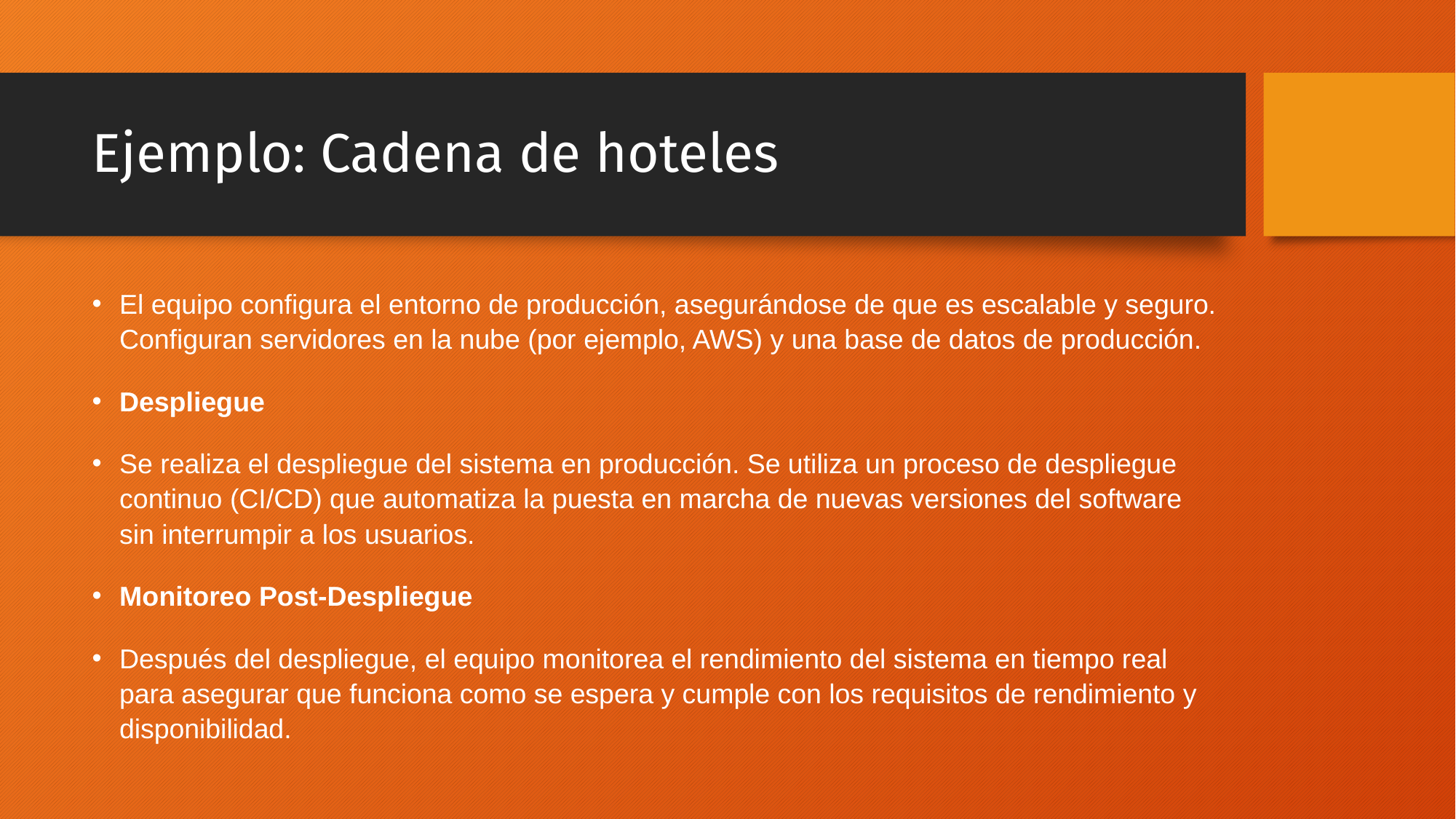

# Ejemplo: Cadena de hoteles
El equipo configura el entorno de producción, asegurándose de que es escalable y seguro. Configuran servidores en la nube (por ejemplo, AWS) y una base de datos de producción.
Despliegue
Se realiza el despliegue del sistema en producción. Se utiliza un proceso de despliegue continuo (CI/CD) que automatiza la puesta en marcha de nuevas versiones del software sin interrumpir a los usuarios.
Monitoreo Post-Despliegue
Después del despliegue, el equipo monitorea el rendimiento del sistema en tiempo real para asegurar que funciona como se espera y cumple con los requisitos de rendimiento y disponibilidad.